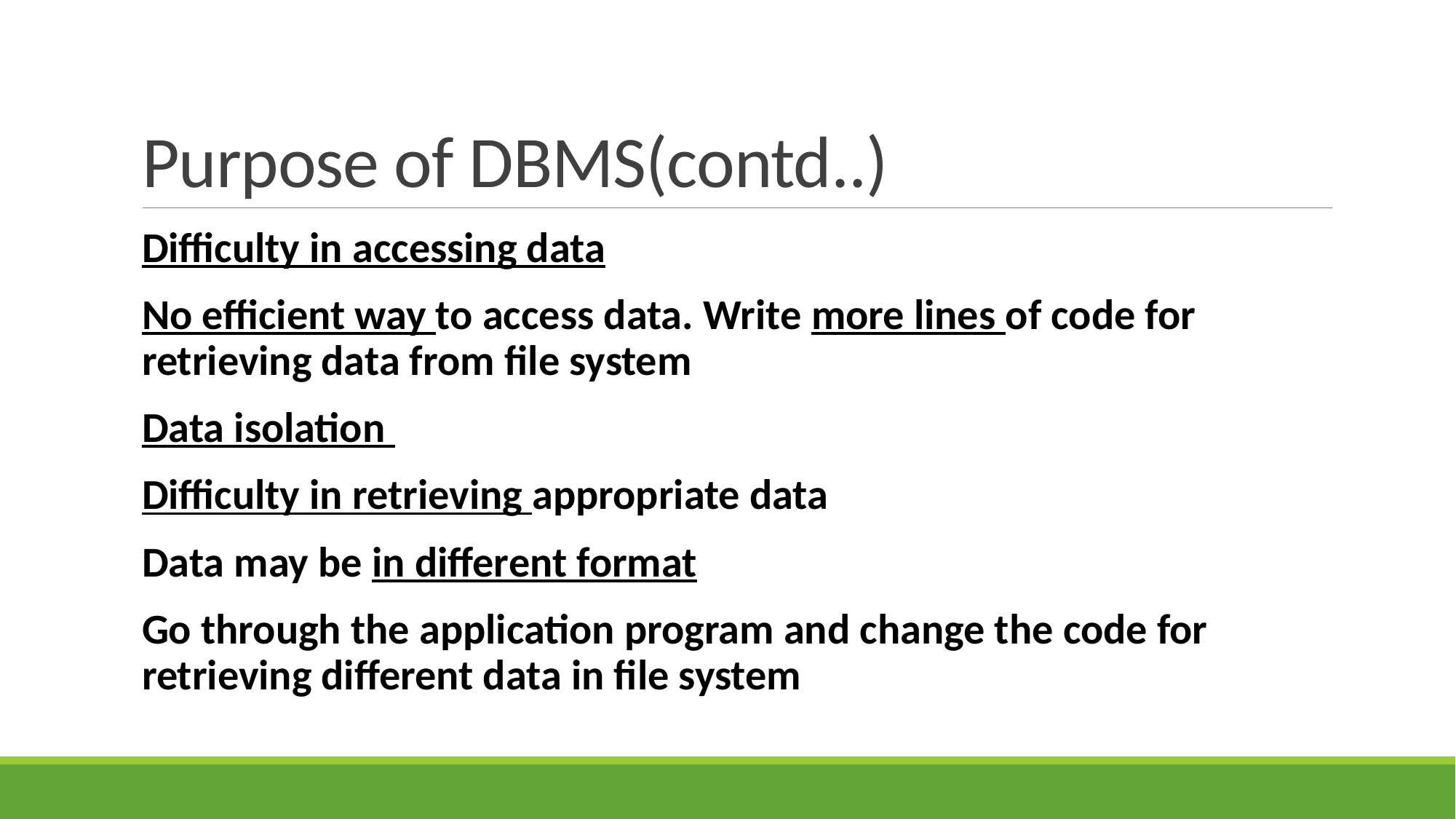

# Purpose of DBMS(contd..)
Difficulty in accessing data
No efficient way to access data. Write more lines of code for retrieving data from file system
Data isolation
Difficulty in retrieving appropriate data
Data may be in different format
Go through the application program and change the code for retrieving different data in file system